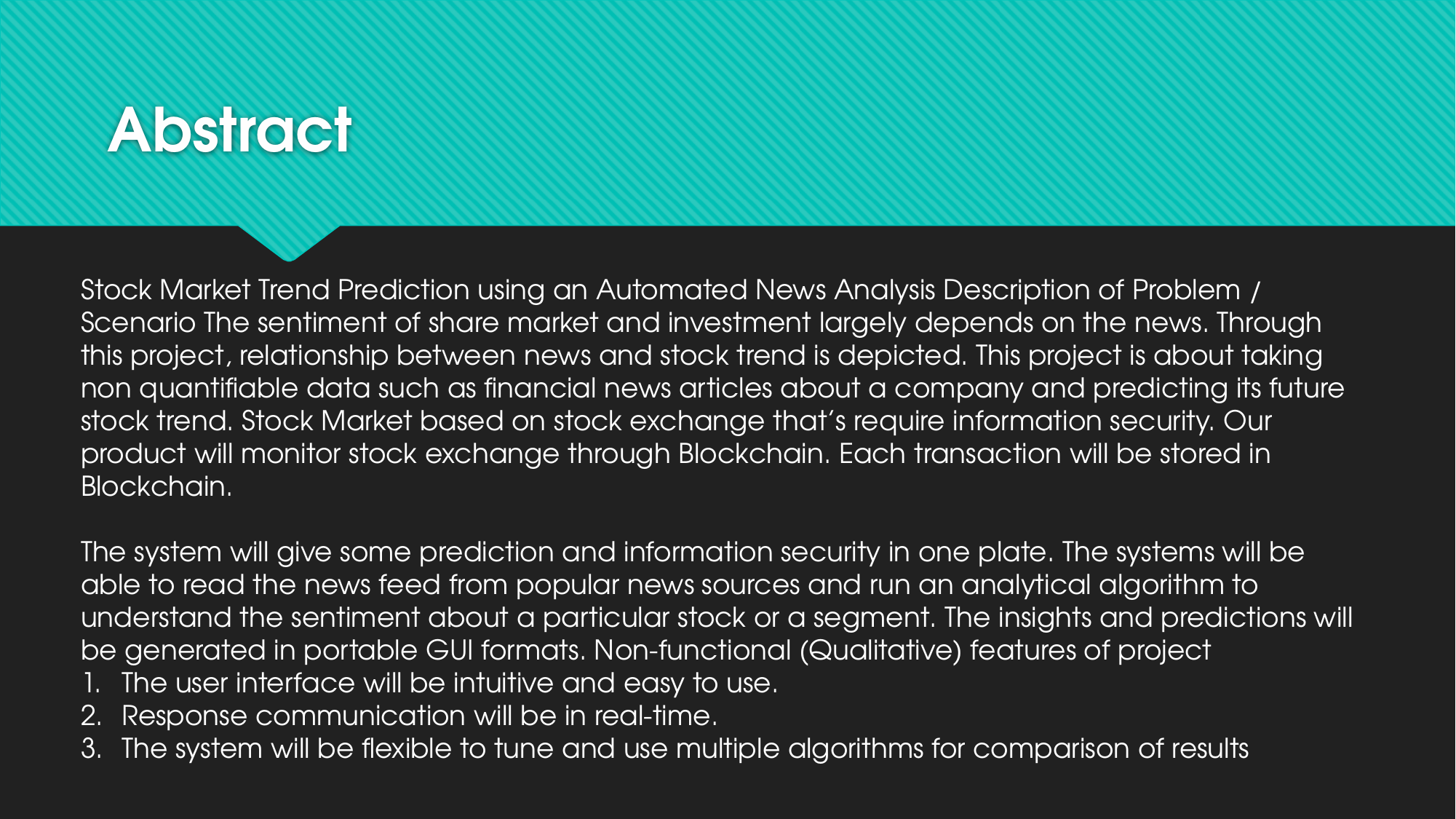

# Abstract
Stock Market Trend Prediction using an Automated News Analysis Description of Problem / Scenario The sentiment of share market and investment largely depends on the news. Through this project, relationship between news and stock trend is depicted. This project is about taking non quantifiable data such as financial news articles about a company and predicting its future stock trend. Stock Market based on stock exchange that’s require information security. Our product will monitor stock exchange through Blockchain. Each transaction will be stored in Blockchain.

The system will give some prediction and information security in one plate. The systems will be able to read the news feed from popular news sources and run an analytical algorithm to understand the sentiment about a particular stock or a segment. The insights and predictions will be generated in portable GUI formats. Non-functional (Qualitative) features of project
The user interface will be intuitive and easy to use.
Response communication will be in real-time.
The system will be flexible to tune and use multiple algorithms for comparison of results